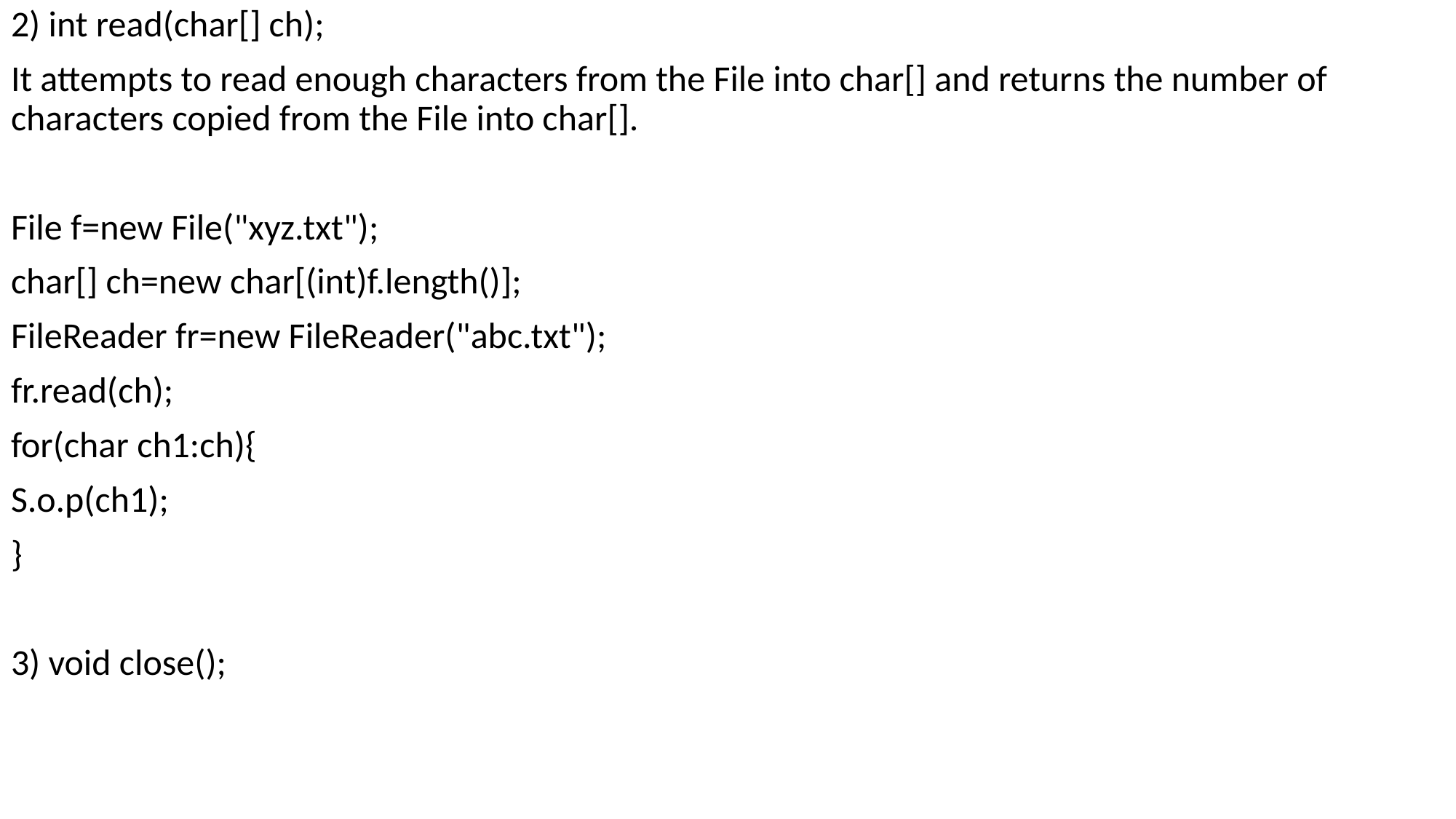

2) int read(char[] ch);
It attempts to read enough characters from the File into char[] and returns the number of characters copied from the File into char[].

File f=new File("xyz.txt");
char[] ch=new char[(int)f.length()];
FileReader fr=new FileReader("abc.txt");
fr.read(ch);
for(char ch1:ch){
S.o.p(ch1);
}

3) void close();